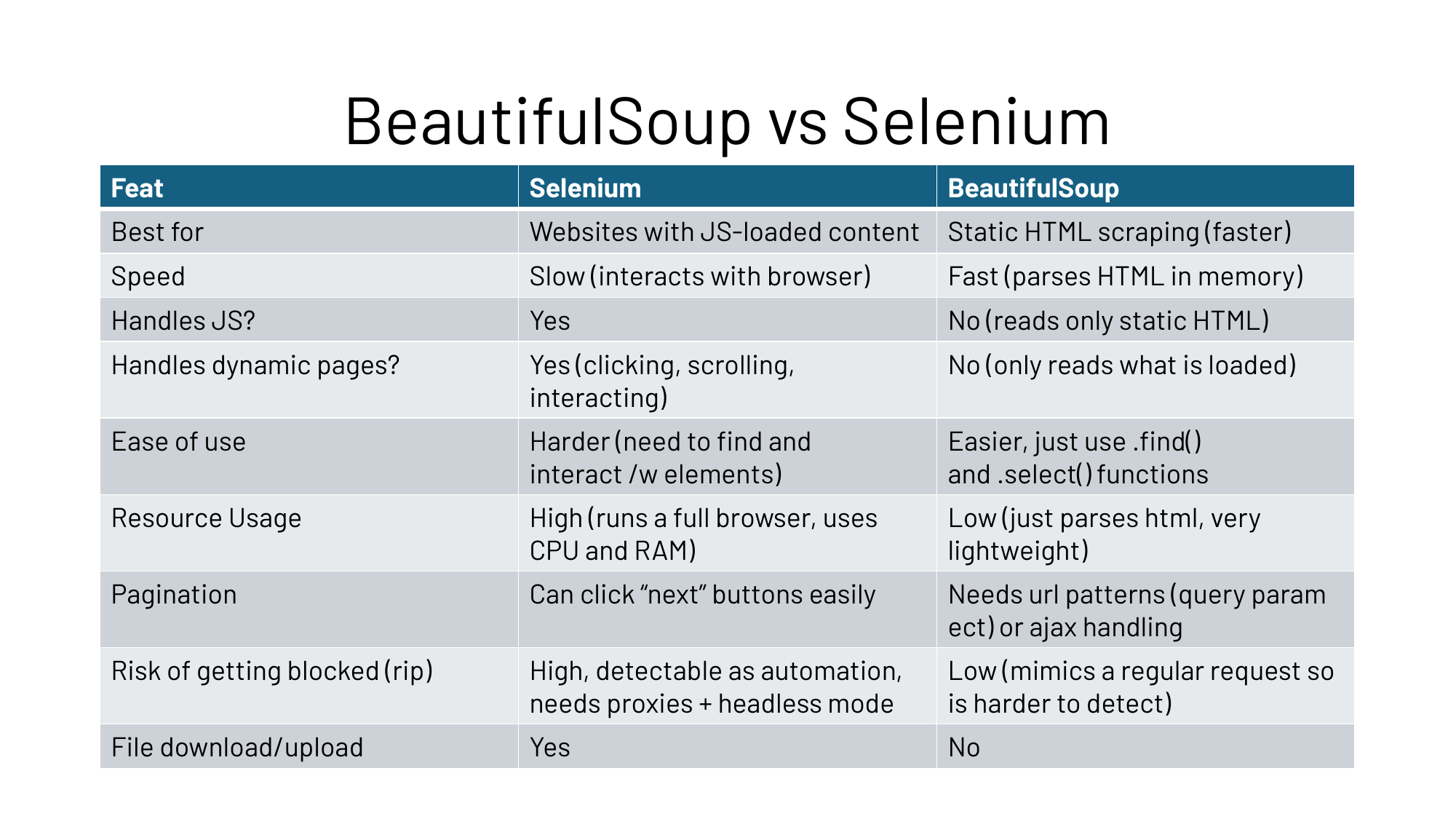

# BeautifulSoup vs Selenium
| Feat | Selenium | BeautifulSoup |
| --- | --- | --- |
| Best for | Websites with JS-loaded content | Static HTML scraping (faster) |
| Speed | Slow (interacts with browser) | Fast (parses HTML in memory) |
| Handles JS? | Yes | No (reads only static HTML) |
| Handles dynamic pages? | Yes (clicking, scrolling, interacting) | No (only reads what is loaded) |
| Ease of use | Harder (need to find and interact /w elements) | Easier, just use .find() and .select() functions |
| Resource Usage | High (runs a full browser, uses CPU and RAM) | Low (just parses html, very lightweight) |
| Pagination | Can click “next” buttons easily | Needs url patterns (query param ect) or ajax handling |
| Risk of getting blocked (rip) | High, detectable as automation, needs proxies + headless mode | Low (mimics a regular request so is harder to detect) |
| File download/upload | Yes | No |